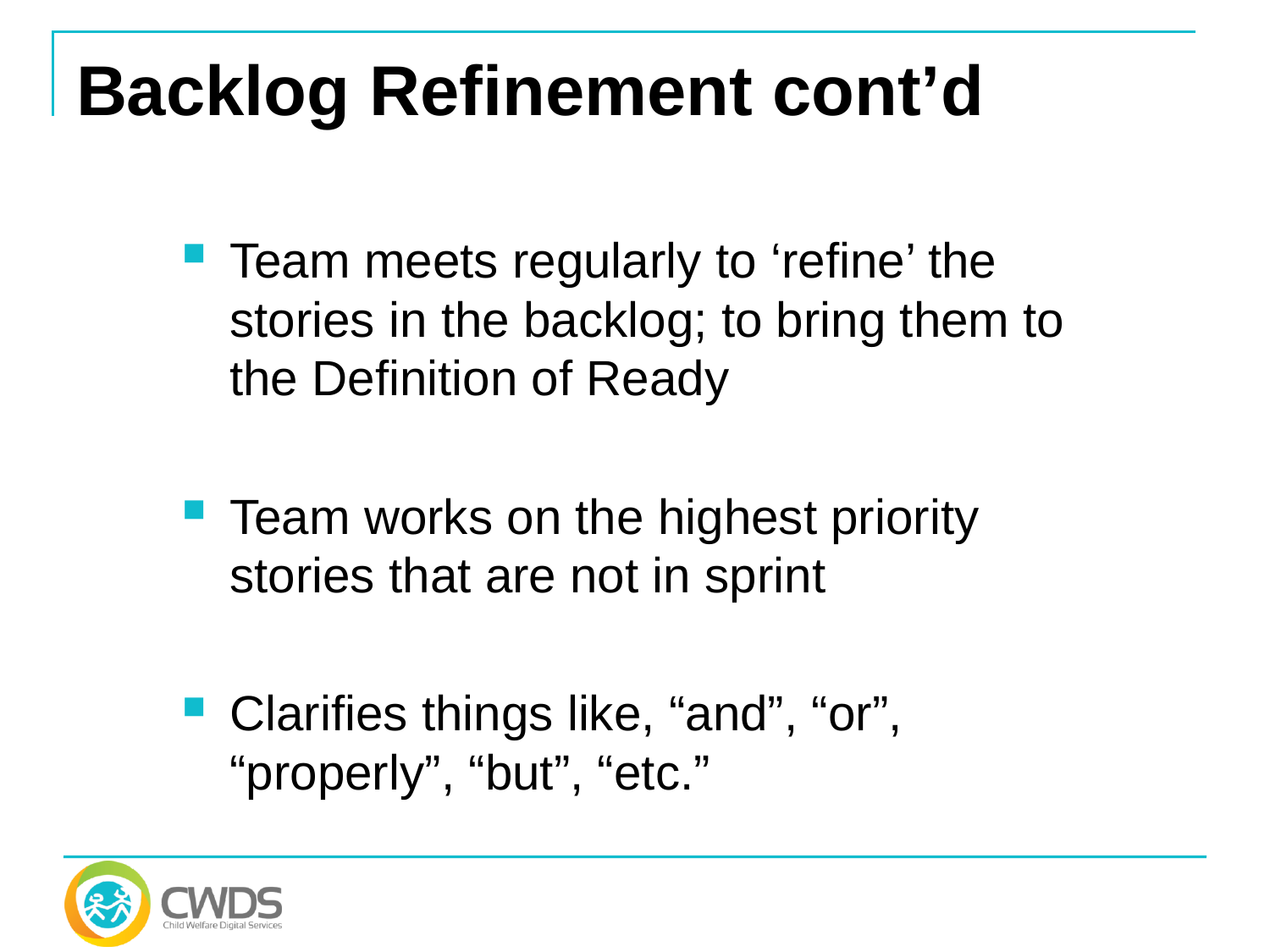

# Backlog Refinement cont’d
Team meets regularly to ‘refine’ the stories in the backlog; to bring them to the Definition of Ready

Team works on the highest priority stories that are not in sprint

Clarifies things like, “and”, “or”, “properly”, “but”, “etc.”